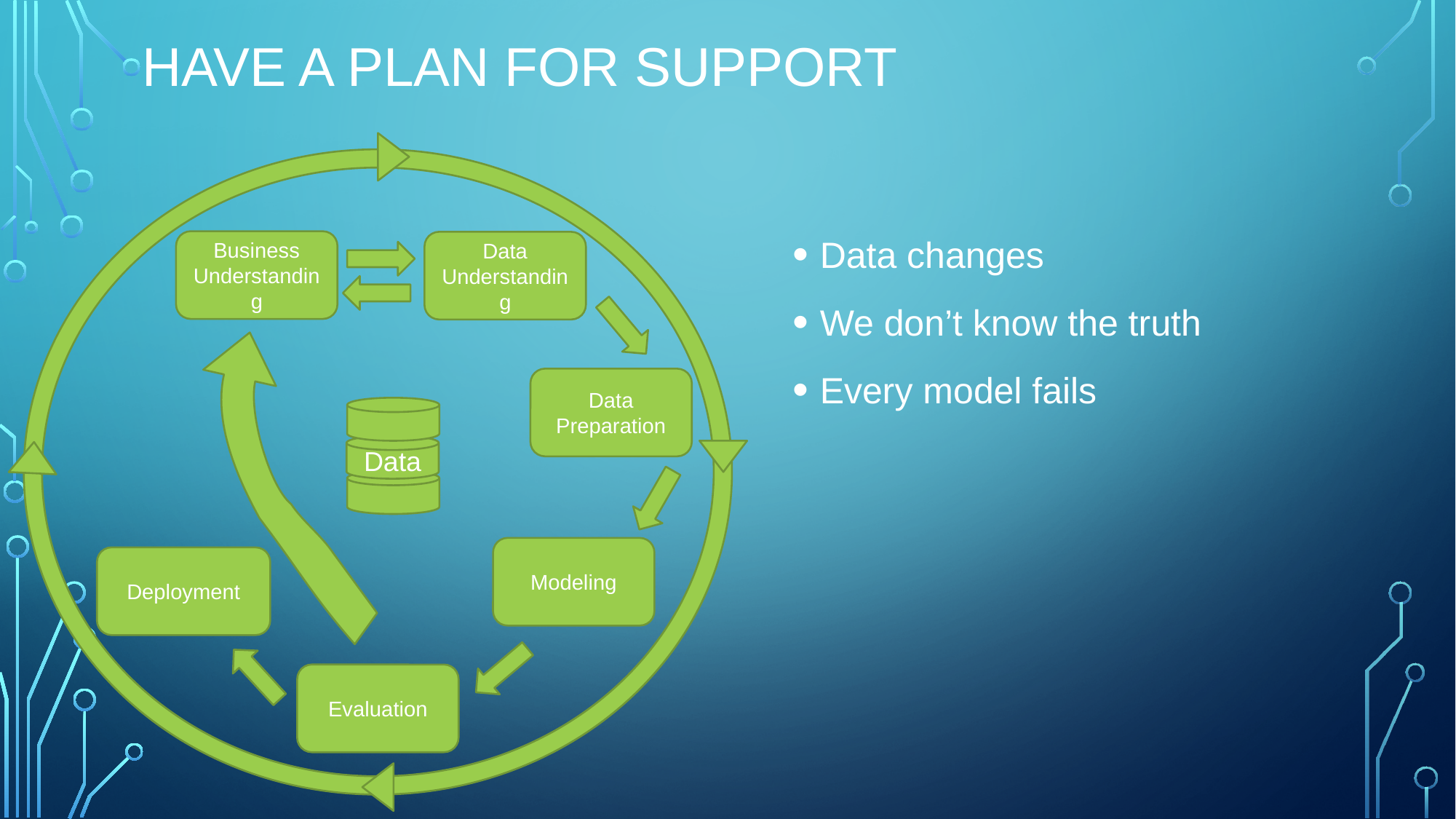

# Have A Plan for Support

Data changes
We don’t know the truth
Every model fails
Business Understanding
Data Understanding

Data Preparation

Data

Modeling
Deployment

Evaluation